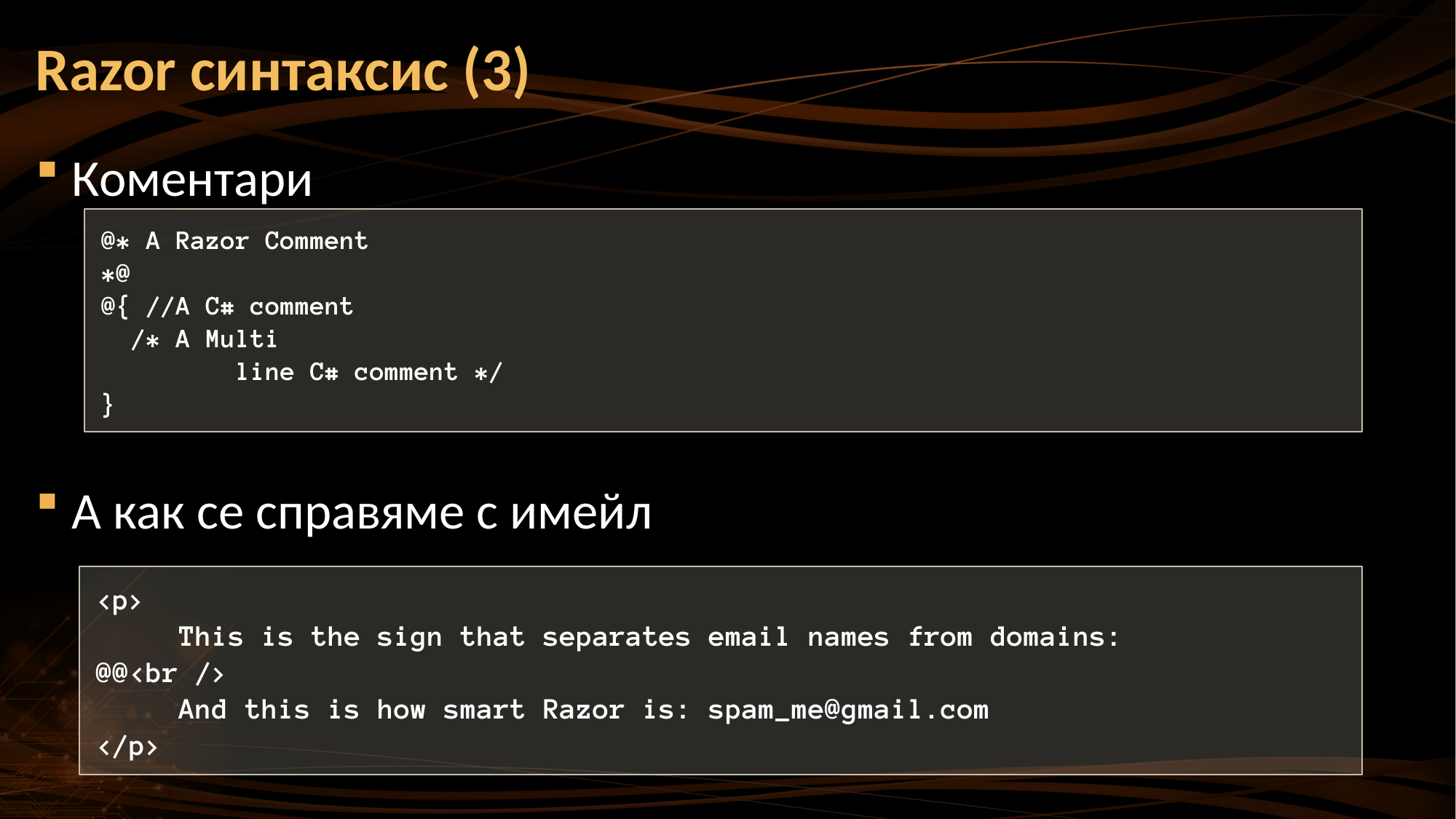

# Razor синтаксис (3)
Коментари

А как се справяме с имейл
@* A Razor Comment
*@
@{ //A C# comment
  /* A Multi
         line C# comment */
}
<p>
     This is the sign that separates email names from domains:
@@<br />
     And this is how smart Razor is: spam_me@gmail.com
</p>